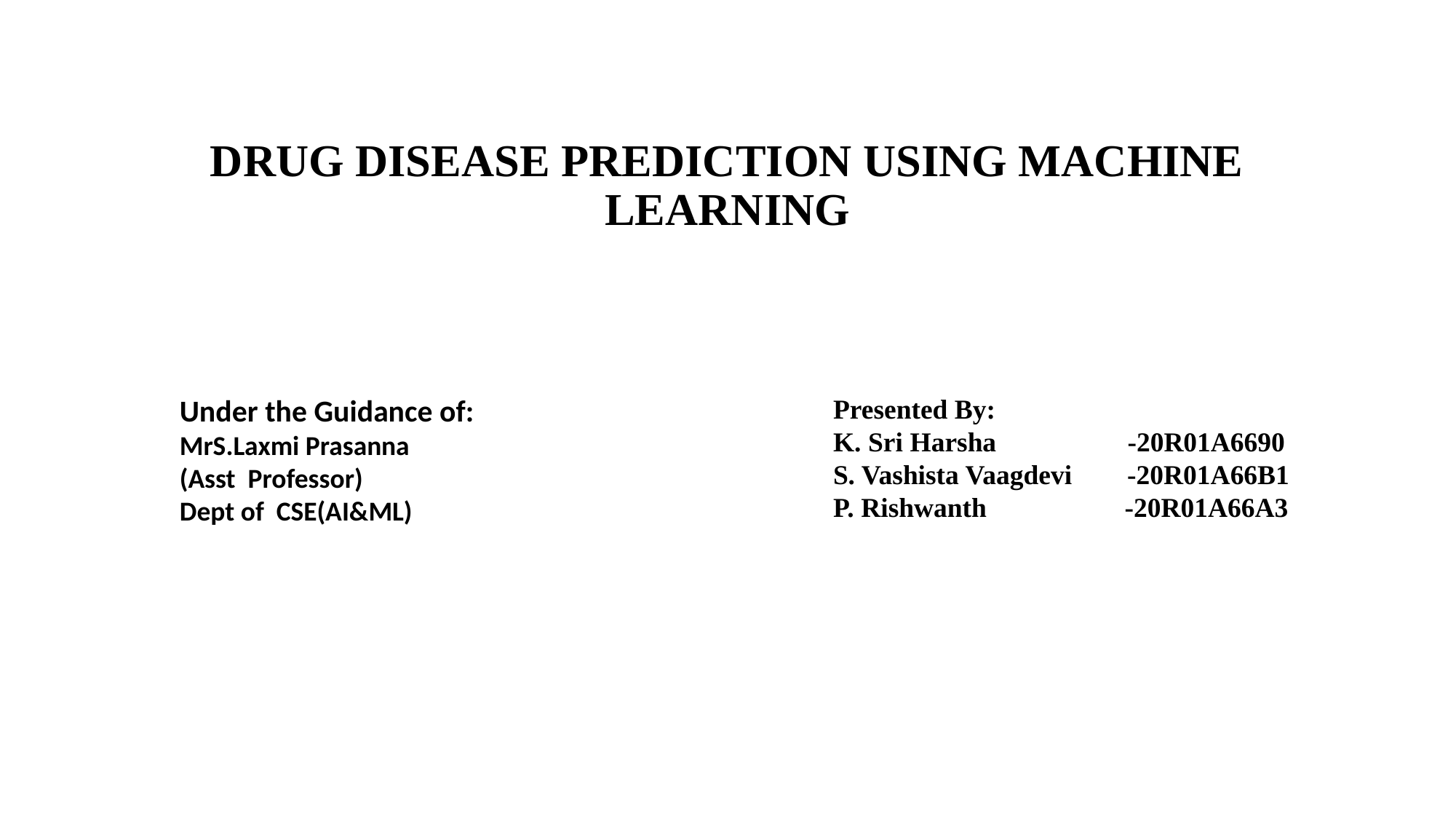

# DRUG DISEASE PREDICTION USING MACHINE LEARNING
Under the Guidance of:
MrS.Laxmi Prasanna
(Asst  Professor)
Dept of  CSE(AI&ML)

Presented By:
K. Sri Harsha                   -20R01A6690
S. Vashista Vaagdevi        -20R01A66B1
P. Rishwanth                    -20R01A66A3